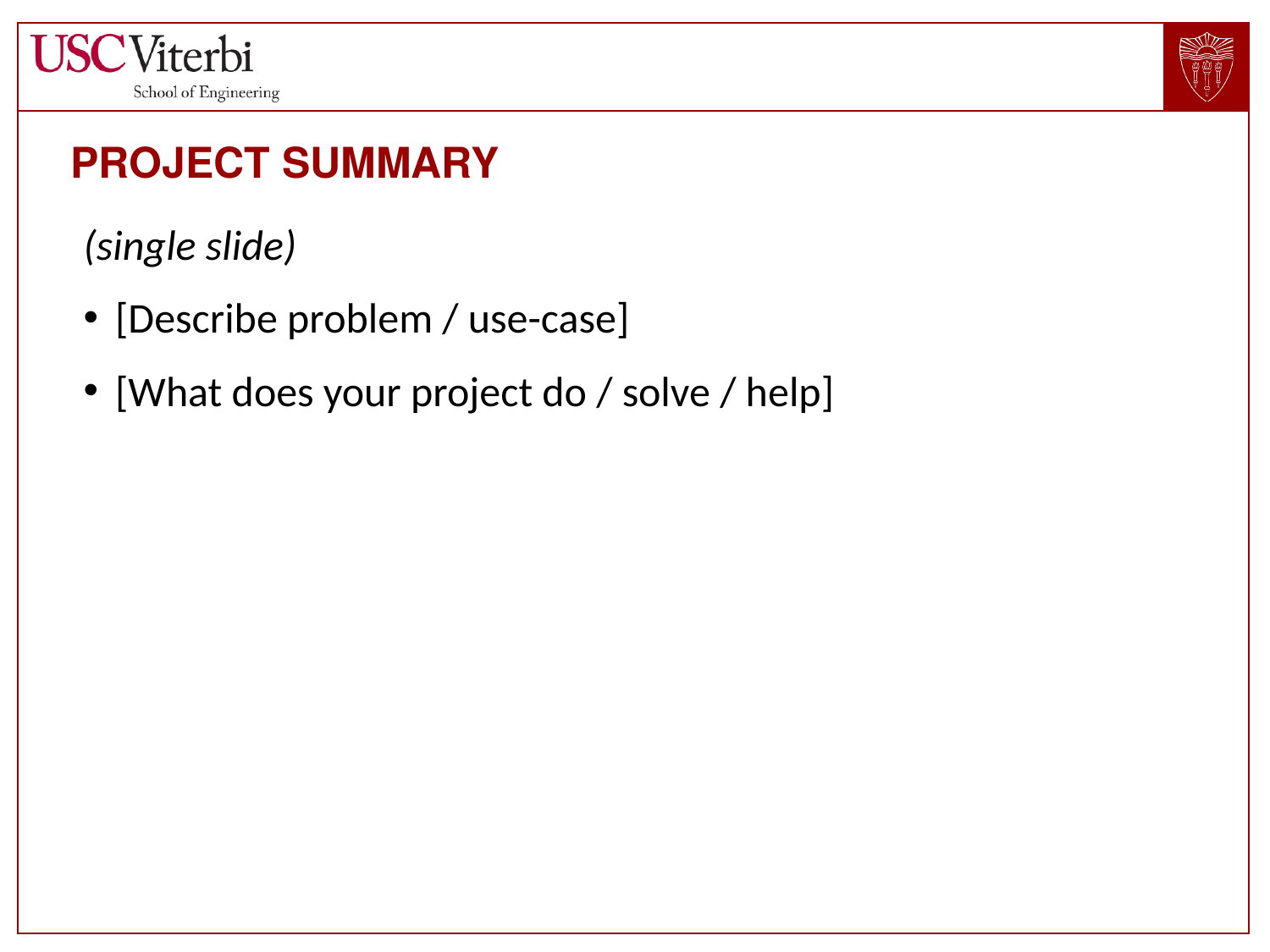

# Project Summary
(single slide)
[Describe problem / use-case]
[What does your project do / solve / help]